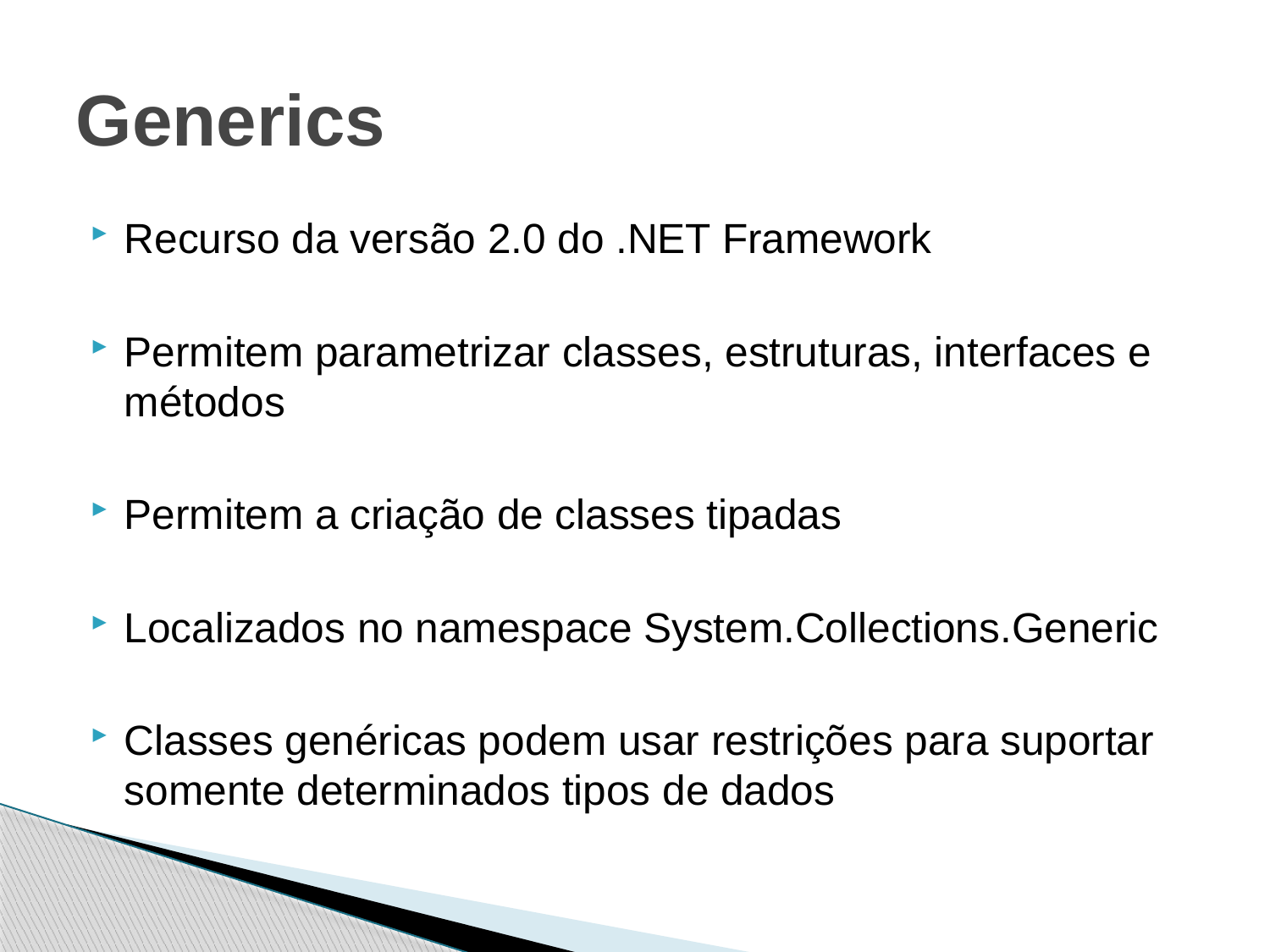

# Generics
Recurso da versão 2.0 do .NET Framework

Permitem parametrizar classes, estruturas, interfaces e métodos

Permitem a criação de classes tipadas

Localizados no namespace System.Collections.Generic

Classes genéricas podem usar restrições para suportar somente determinados tipos de dados